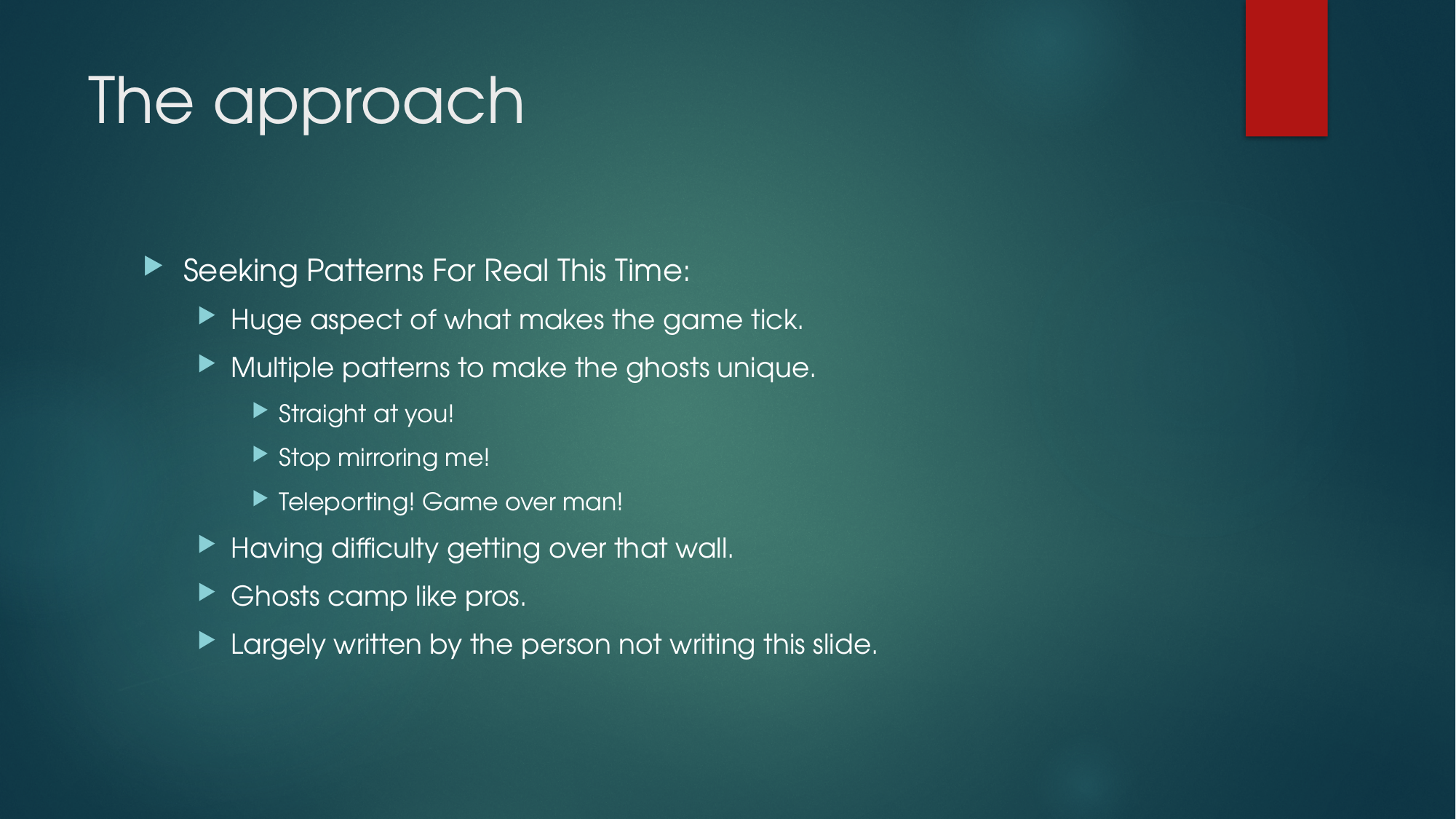

# The approach
Seeking Patterns For Real This Time:
Huge aspect of what makes the game tick.
Multiple patterns to make the ghosts unique.
Straight at you!
Stop mirroring me!
Teleporting! Game over man!
Having difficulty getting over that wall.
Ghosts camp like pros.
Largely written by the person not writing this slide.